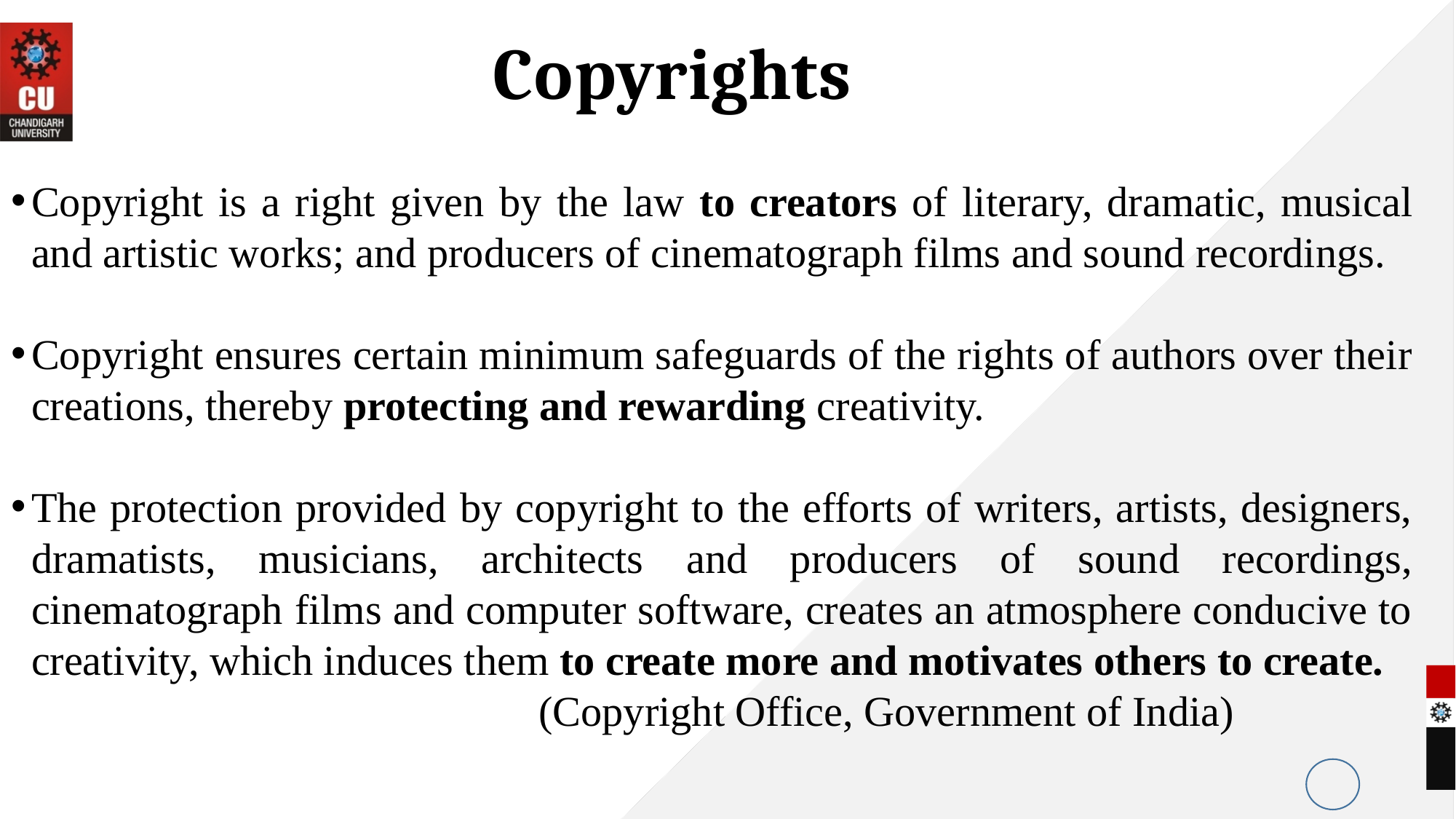

Copyrights
Copyright is a right given by the law to creators of literary, dramatic, musical and artistic works; and producers of cinematograph films and sound recordings.

Copyright ensures certain minimum safeguards of the rights of authors over their creations, thereby protecting and rewarding creativity.

The protection provided by copyright to the efforts of writers, artists, designers, dramatists, musicians, architects and producers of sound recordings, cinematograph films and computer software, creates an atmosphere conducive to creativity, which induces them to create more and motivates others to create.
                                                  (Copyright Office, Government of India)